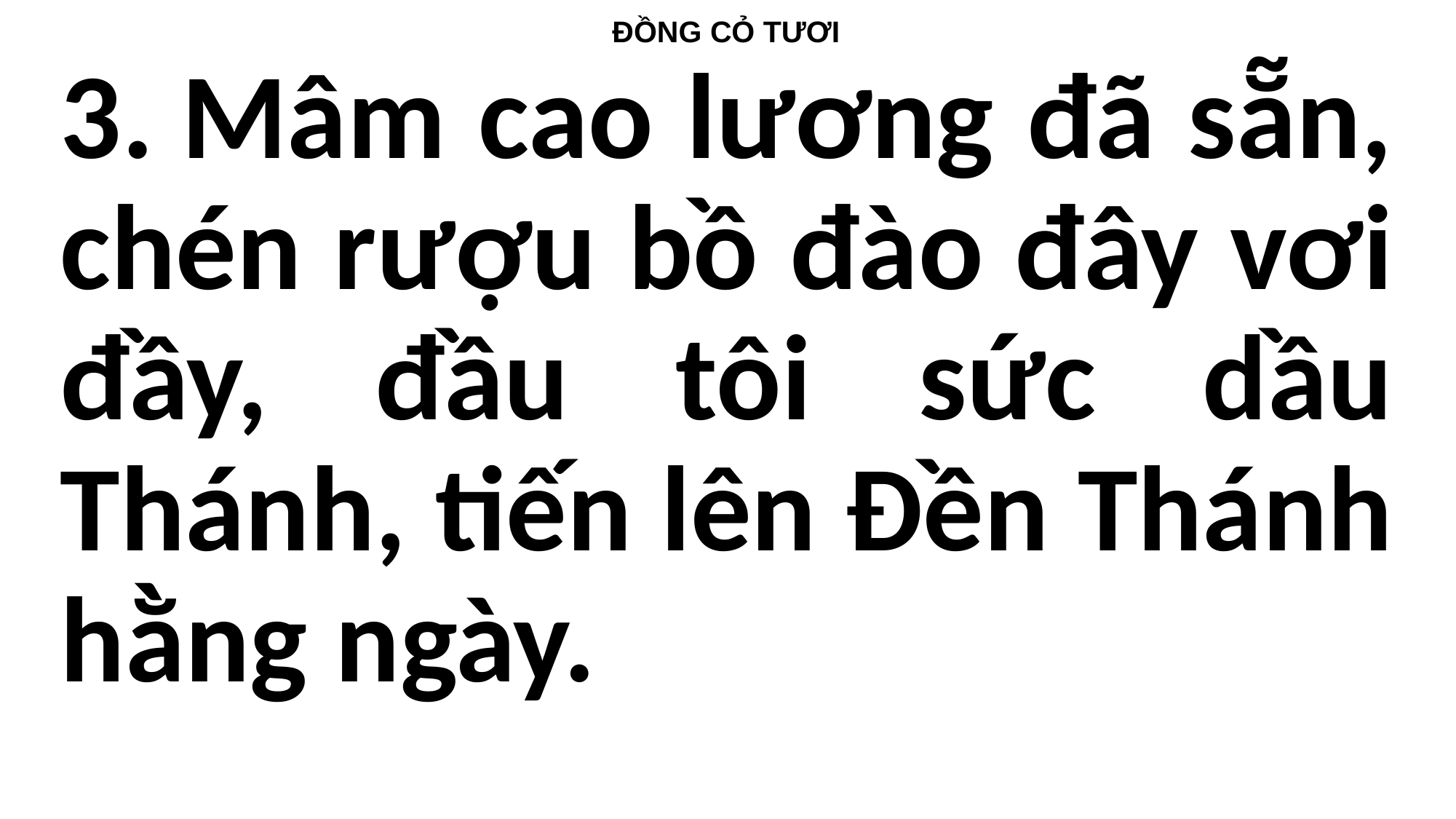

# ĐỒNG CỎ TƯƠI
3. Mâm cao lương đã sẵn, chén rượu bồ đào đây vơi đầy, đầu tôi sức dầu Thánh, tiến lên Đền Thánh hằng ngày.